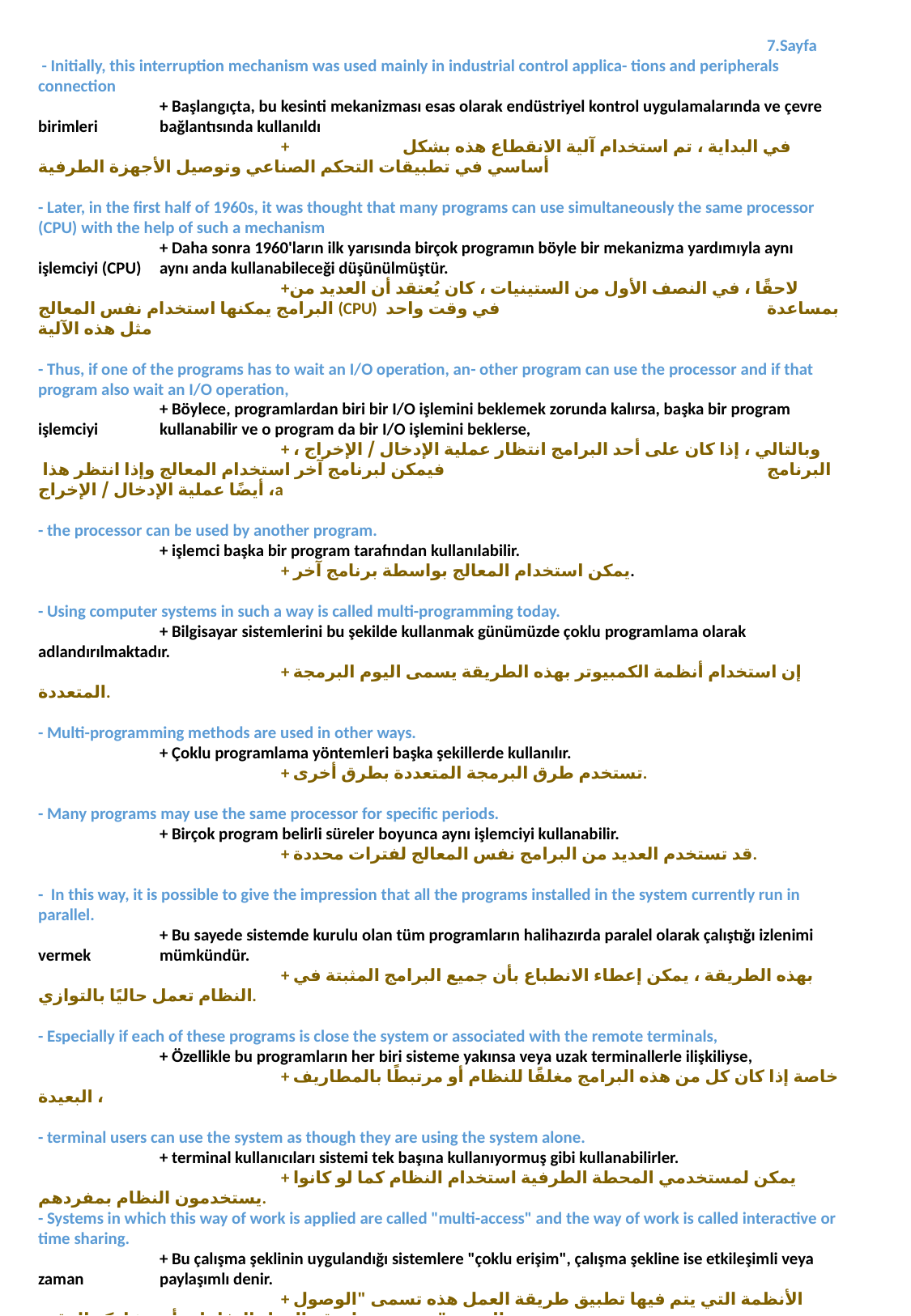

7.Sayfa
 - Initially, this interruption mechanism was used mainly in industrial control applica- tions and peripherals connection
	+ Başlangıçta, bu kesinti mekanizması esas olarak endüstriyel kontrol uygulamalarında ve çevre birimleri 	bağlantısında kullanıldı
		+	في البداية ، تم استخدام آلية الانقطاع هذه بشكل أساسي في تطبيقات التحكم الصناعي وتوصيل الأجهزة الطرفية

- Later, in the first half of 1960s, it was thought that many programs can use simultaneously the same processor (CPU) with the help of such a mechanism
	+ Daha sonra 1960'ların ilk yarısında birçok programın böyle bir mekanizma yardımıyla aynı işlemciyi (CPU) 	aynı anda kullanabileceği düşünülmüştür.
		+لاحقًا ، في النصف الأول من الستينيات ، كان يُعتقد أن العديد من البرامج يمكنها استخدام نفس المعالج (CPU) في وقت واحد 			بمساعدة مثل هذه الآلية

- Thus, if one of the programs has to wait an I/O operation, an- other program can use the processor and if that program also wait an I/O operation,
	+ Böylece, programlardan biri bir I/O işlemini beklemek zorunda kalırsa, başka bir program işlemciyi 	kullanabilir ve o program da bir I/O işlemini beklerse,
		+ وبالتالي ، إذا كان على أحد البرامج انتظار عملية الإدخال / الإخراج ، فيمكن لبرنامج آخر استخدام المعالج وإذا انتظر هذا 			البرنامج أيضًا عملية الإدخال / الإخراج ،a

- the processor can be used by another program.
	+ işlemci başka bir program tarafından kullanılabilir.
		+ يمكن استخدام المعالج بواسطة برنامج آخر.

- Using computer systems in such a way is called multi-programming today.
	+ Bilgisayar sistemlerini bu şekilde kullanmak günümüzde çoklu programlama olarak adlandırılmaktadır.
		+ إن استخدام أنظمة الكمبيوتر بهذه الطريقة يسمى اليوم البرمجة المتعددة.

- Multi-programming methods are used in other ways.
	+ Çoklu programlama yöntemleri başka şekillerde kullanılır.
		+ تستخدم طرق البرمجة المتعددة بطرق أخرى.

- Many programs may use the same processor for specific periods.
	+ Birçok program belirli süreler boyunca aynı işlemciyi kullanabilir.
		+ قد تستخدم العديد من البرامج نفس المعالج لفترات محددة.

-  In this way, it is possible to give the impression that all the programs installed in the system currently run in parallel.
	+ Bu sayede sistemde kurulu olan tüm programların halihazırda paralel olarak çalıştığı izlenimi vermek 	mümkündür.
		+ بهذه الطريقة ، يمكن إعطاء الانطباع بأن جميع البرامج المثبتة في النظام تعمل حاليًا بالتوازي.

- Especially if each of these programs is close the system or associated with the remote terminals,
	+ Özellikle bu programların her biri sisteme yakınsa veya uzak terminallerle ilişkiliyse,
		+ خاصة إذا كان كل من هذه البرامج مغلقًا للنظام أو مرتبطًا بالمطاريف البعيدة ،

- terminal users can use the system as though they are using the system alone.
	+ terminal kullanıcıları sistemi tek başına kullanıyormuş gibi kullanabilirler.
		+ يمكن لمستخدمي المحطة الطرفية استخدام النظام كما لو كانوا يستخدمون النظام بمفردهم.
- Systems in which this way of work is applied are called "multi-access" and the way of work is called interactive or time sharing.
	+ Bu çalışma şeklinin uygulandığı sistemlere "çoklu erişim", çalışma şekline ise etkileşimli veya zaman 	paylaşımlı denir.
		+ الأنظمة التي يتم فيها تطبيق طريقة العمل هذه تسمى "الوصول المتعدد" وتسمى طريقة العمل التفاعلية أو مشاركة الوقت.

- Operating systems can be classified in several ways.
	+ İşletim sistemleri çeşitli şekillerde sınıflandırılabilir.
		+ يمكن تصنيف أنظمة التشغيل بعدة طرق.